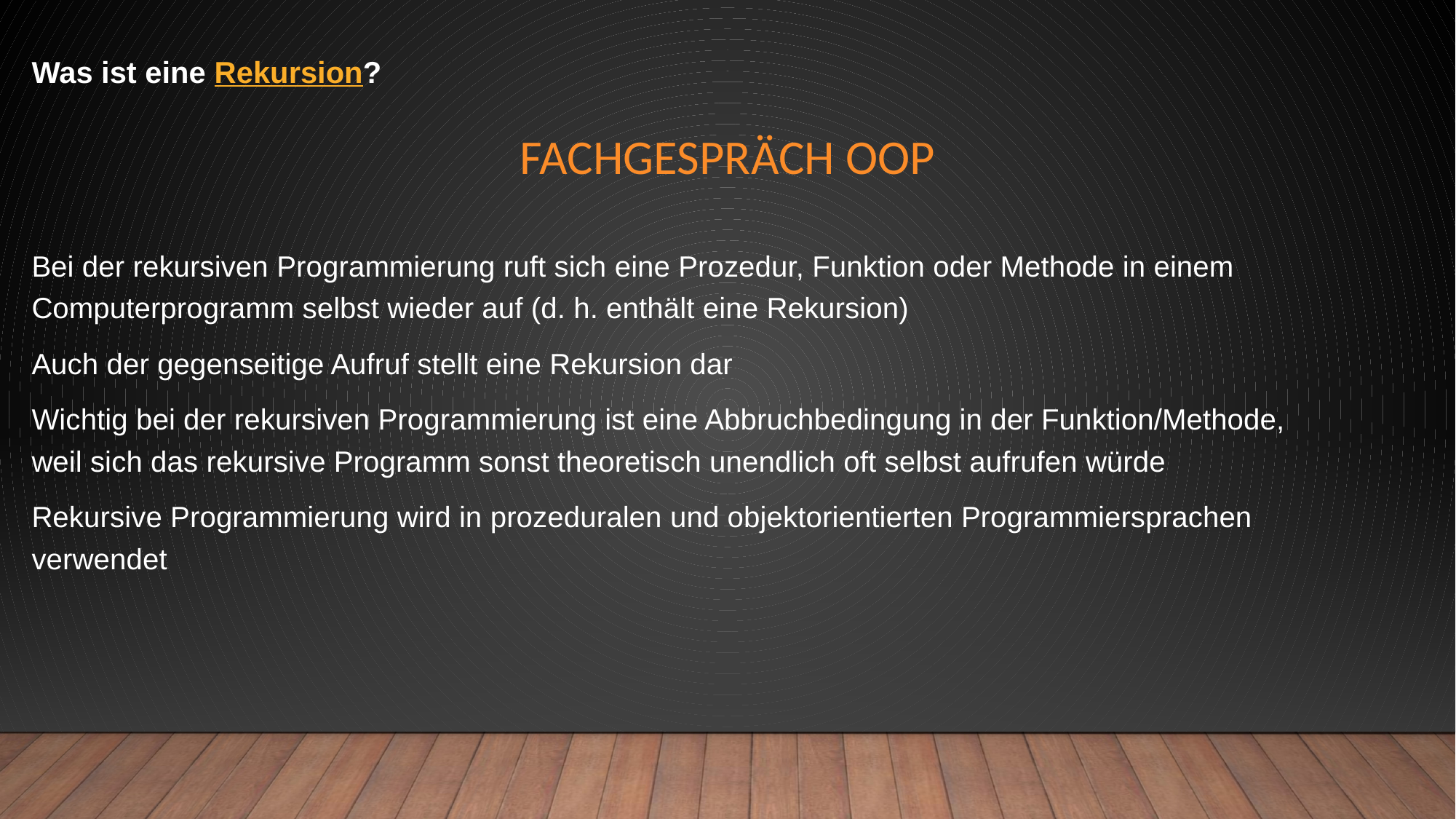

Was ist eine Rekursion?

# Fachgespräch OOP
Bei der rekursiven Programmierung ruft sich eine Prozedur, Funktion oder Methode in einem Computerprogramm selbst wieder auf (d. h. enthält eine Rekursion)
Auch der gegenseitige Aufruf stellt eine Rekursion dar
Wichtig bei der rekursiven Programmierung ist eine Abbruchbedingung in der Funktion/Methode, weil sich das rekursive Programm sonst theoretisch unendlich oft selbst aufrufen würde
Rekursive Programmierung wird in prozeduralen und objektorientierten Programmiersprachen verwendet